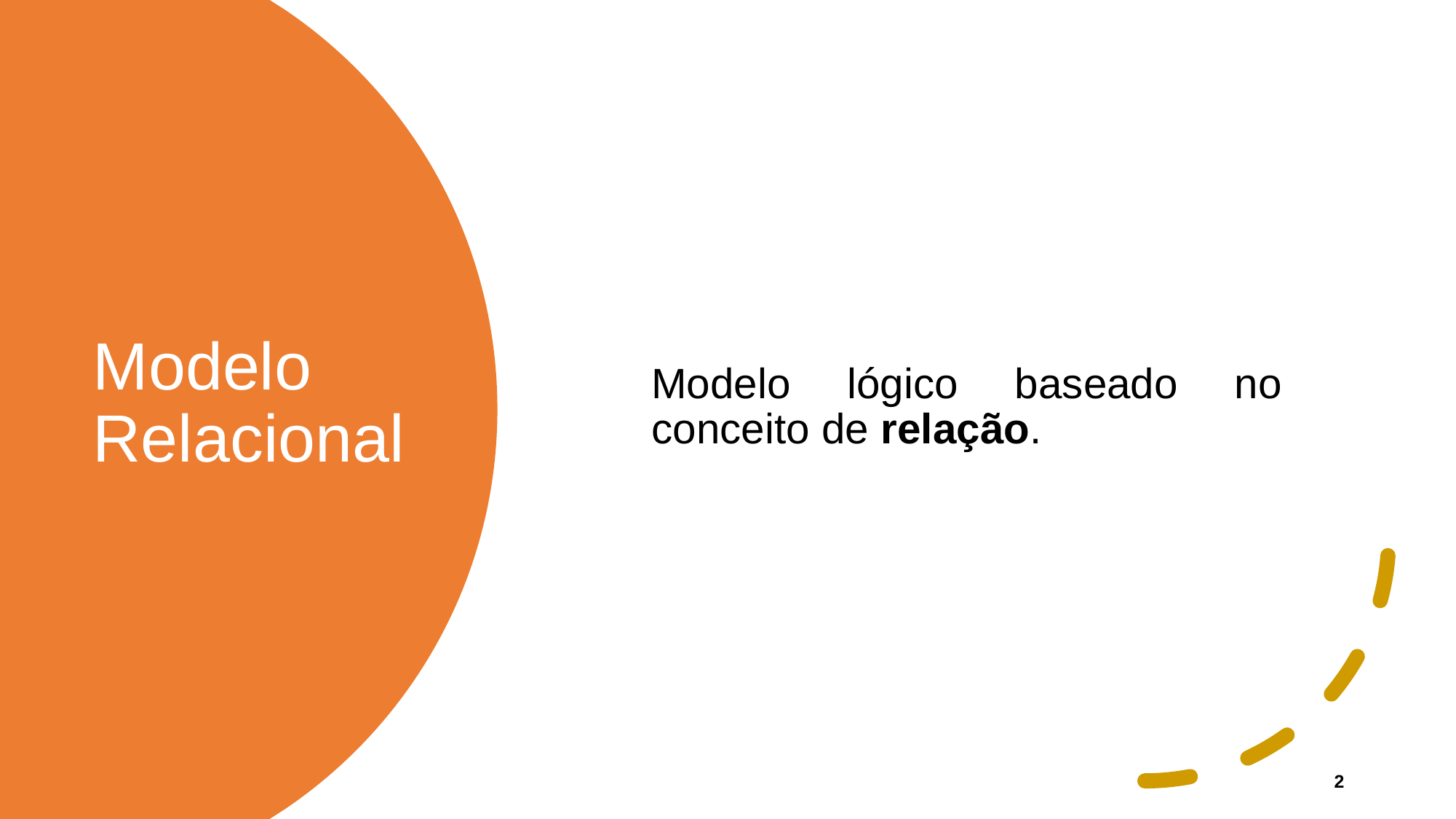

Modelo lógico baseado no conceito de relação.
# Modelo Relacional

2